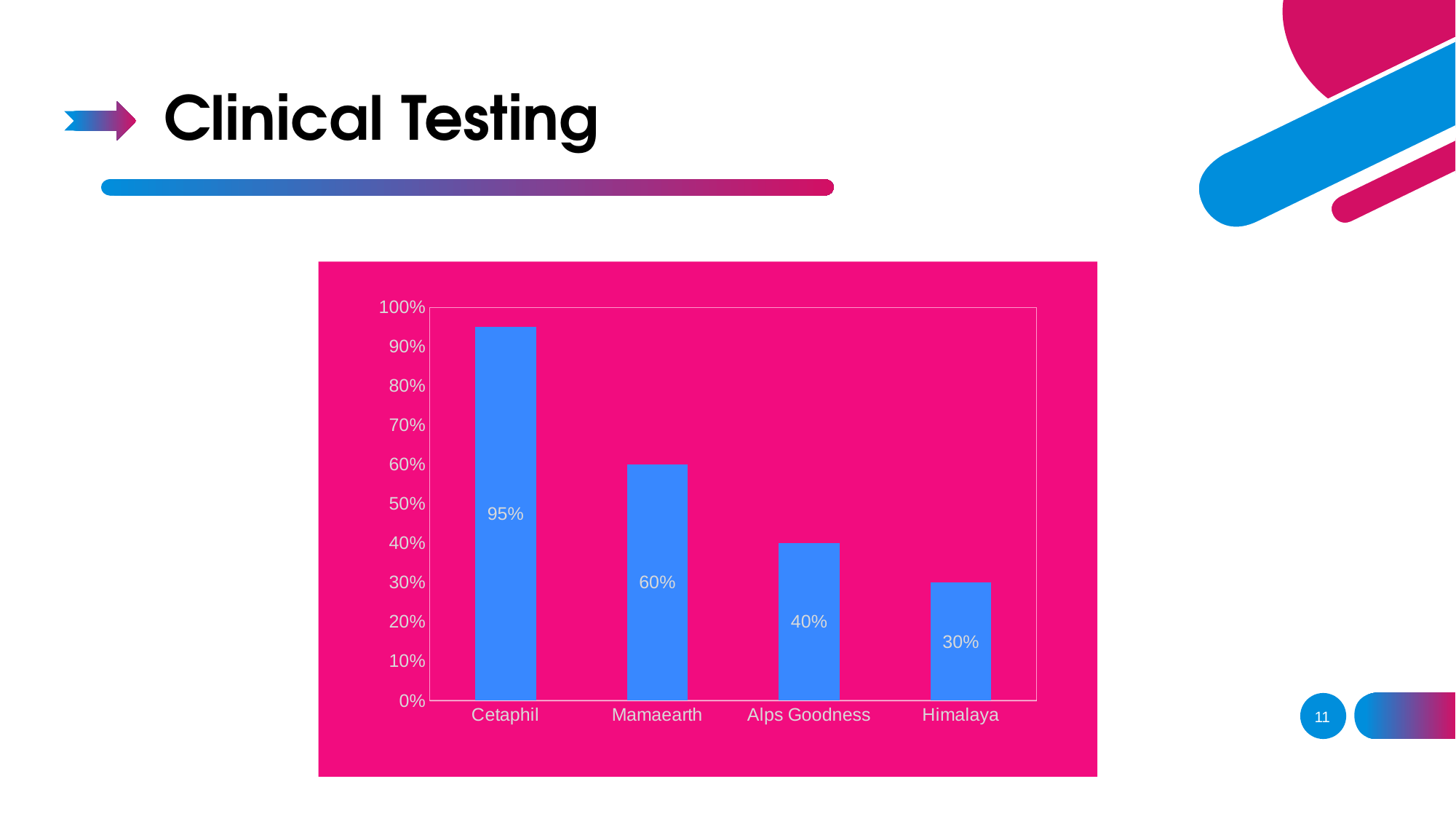

# Clinical Testing

### Chart

| Category | Series 1 | Column1 | Column2 |
|---|---|---|---|
| Cetaphil | 0.95 | None | None |
| Mamaearth | 0.6 | None | None |
| Alps Goodness | 0.4 | None | None |
| Himalaya | 0.3 | None | None |
11